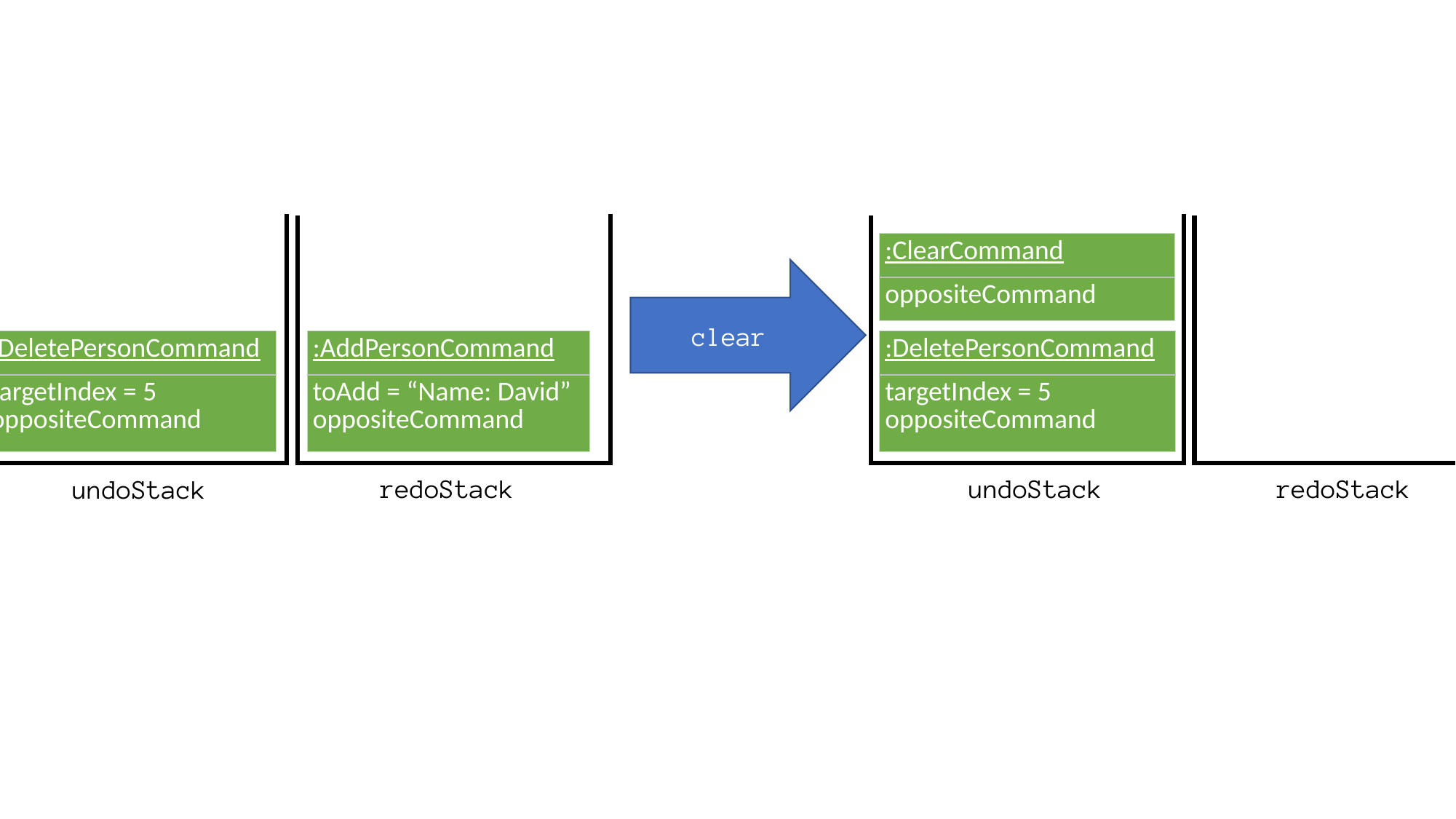

| :ClearCommand |
| --- |
| oppositeCommand |

clear
| :DeletePersonCommand |
| --- |
| targetIndex = 5 oppositeCommand |
| :AddPersonCommand |
| --- |
| toAdd = “Name: David” oppositeCommand |
| :DeletePersonCommand |
| --- |
| targetIndex = 5 oppositeCommand |
redoStack
redoStack
undoStack
undoStack